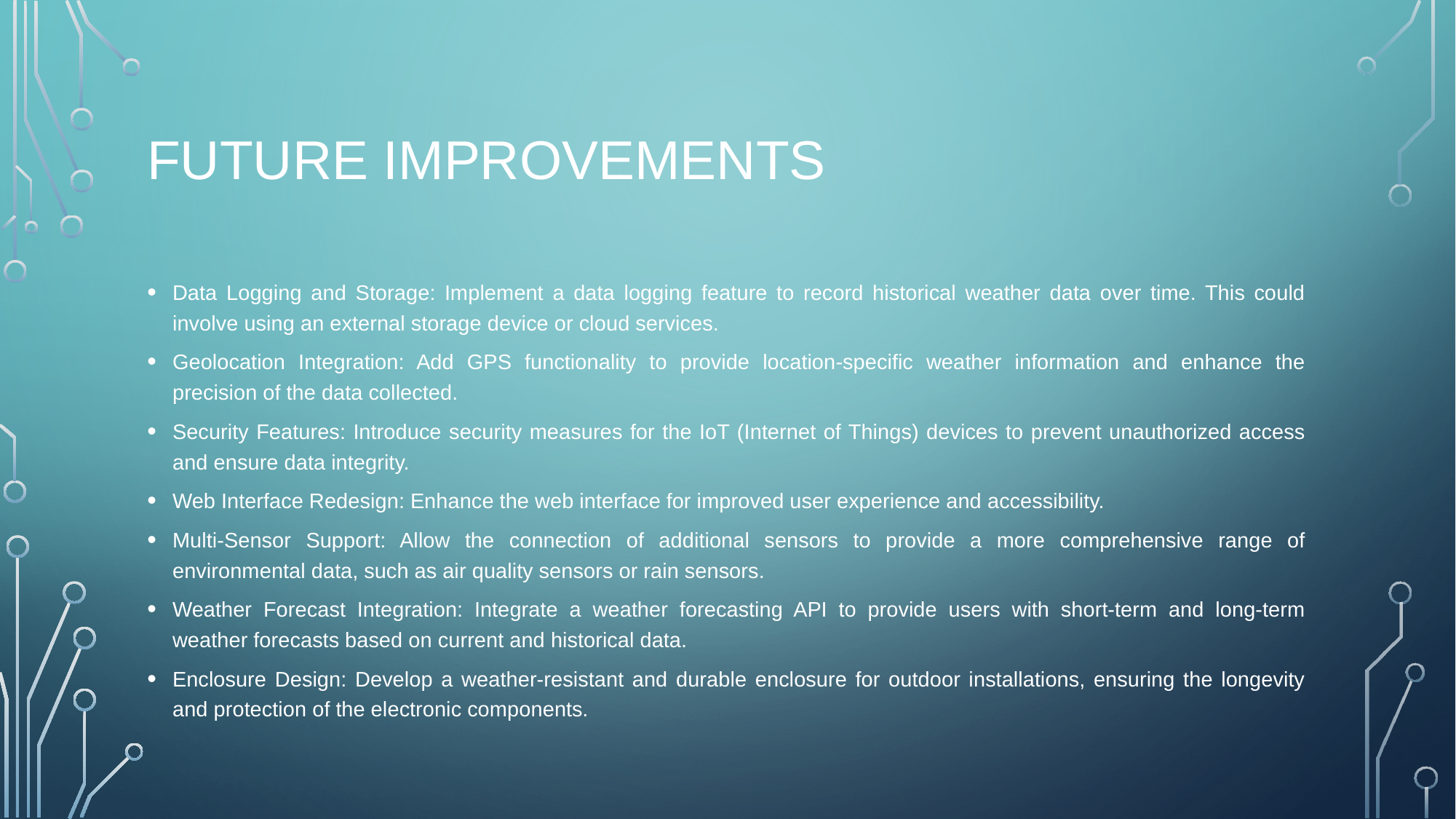

# Future improvements
Data Logging and Storage: Implement a data logging feature to record historical weather data over time. This could involve using an external storage device or cloud services.
Geolocation Integration: Add GPS functionality to provide location-specific weather information and enhance the precision of the data collected.
Security Features: Introduce security measures for the IoT (Internet of Things) devices to prevent unauthorized access and ensure data integrity.
Web Interface Redesign: Enhance the web interface for improved user experience and accessibility.
Multi-Sensor Support: Allow the connection of additional sensors to provide a more comprehensive range of environmental data, such as air quality sensors or rain sensors.
Weather Forecast Integration: Integrate a weather forecasting API to provide users with short-term and long-term weather forecasts based on current and historical data.
Enclosure Design: Develop a weather-resistant and durable enclosure for outdoor installations, ensuring the longevity and protection of the electronic components.